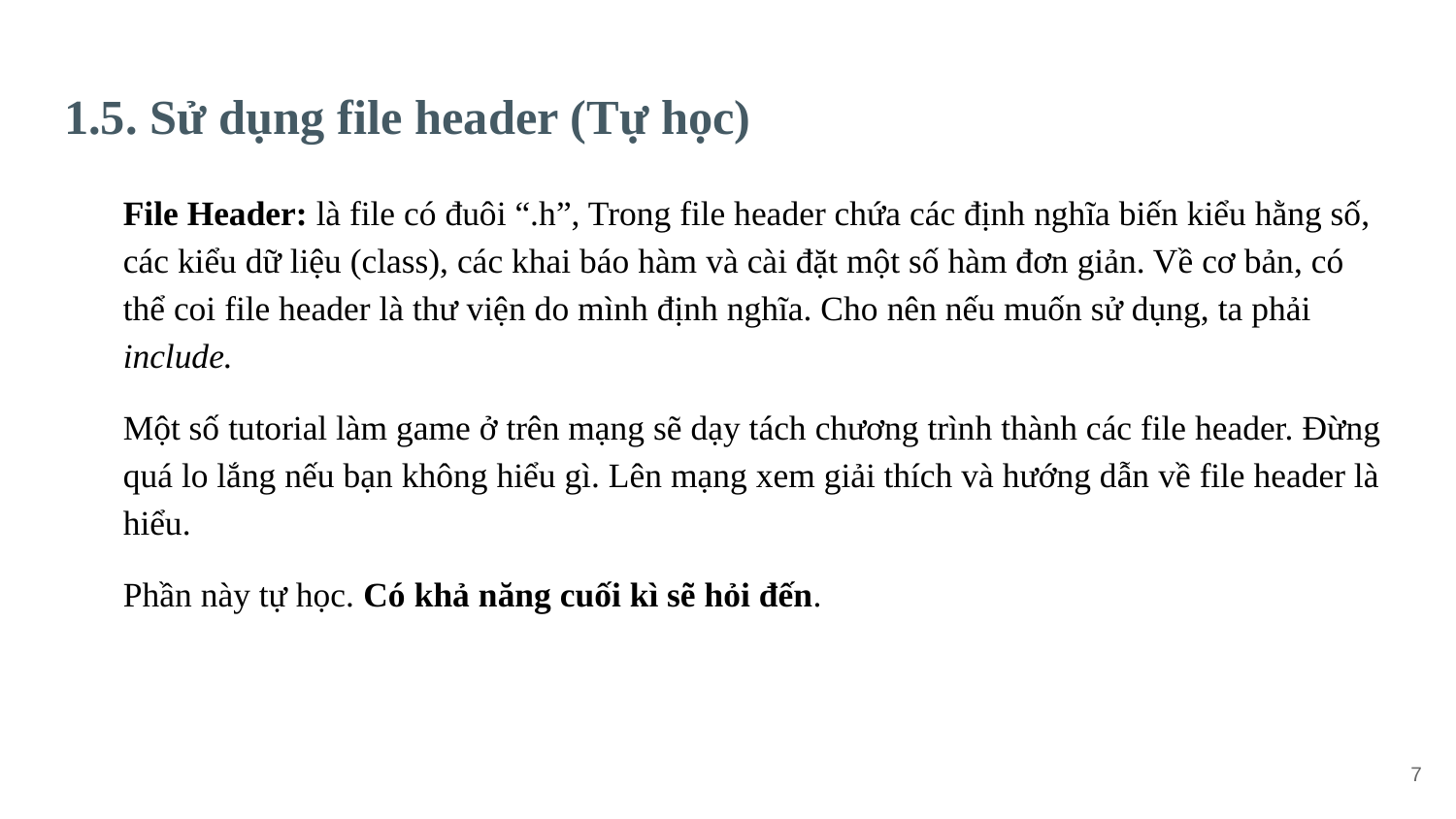

# 1.5. Sử dụng file header (Tự học)
File Header: là file có đuôi “.h”, Trong file header chứa các định nghĩa biến kiểu hằng số, các kiểu dữ liệu (class), các khai báo hàm và cài đặt một số hàm đơn giản. Về cơ bản, có thể coi file header là thư viện do mình định nghĩa. Cho nên nếu muốn sử dụng, ta phải include.
Một số tutorial làm game ở trên mạng sẽ dạy tách chương trình thành các file header. Đừng quá lo lắng nếu bạn không hiểu gì. Lên mạng xem giải thích và hướng dẫn về file header là hiểu.
Phần này tự học. Có khả năng cuối kì sẽ hỏi đến.

7